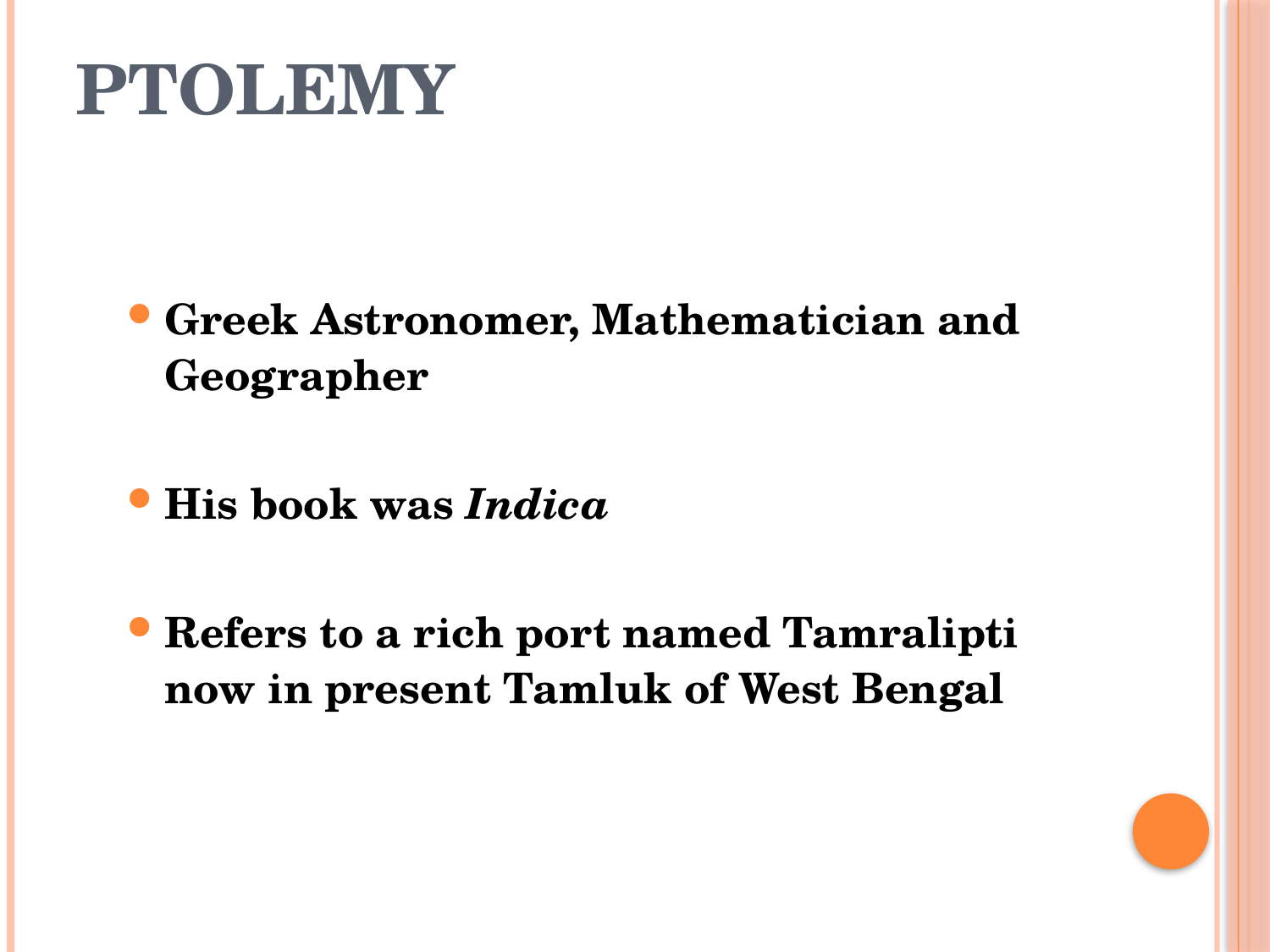

# Ptolemy

Greek Astronomer, Mathematician and Geographer

His book was Indica

Refers to a rich port named Tamralipti now in present Tamluk of West Bengal